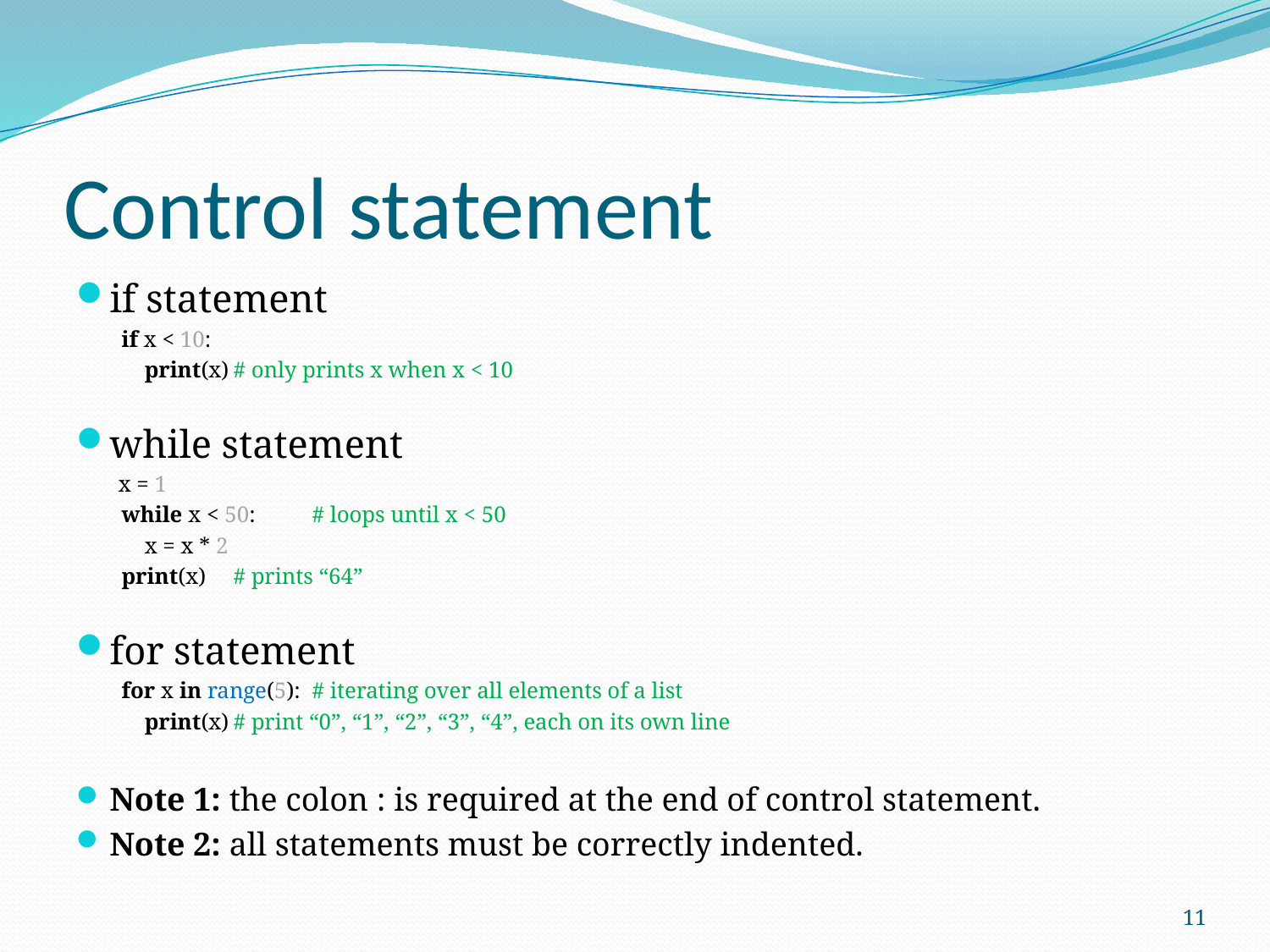

# Control statement
if statement
        if x < 10:
            print(x)	# only prints x when x < 10

while statement
        x = 1
        while x < 50:	# loops until x < 50
            x = x * 2
        print(x)	# prints “64”

for statement
        for x in range(5):	# iterating over all elements of a list
            print(x)	# print “0”, “1”, “2”, “3”, “4”, each on its own line

Note 1: the colon : is required at the end of control statement.
Note 2: all statements must be correctly indented.
11